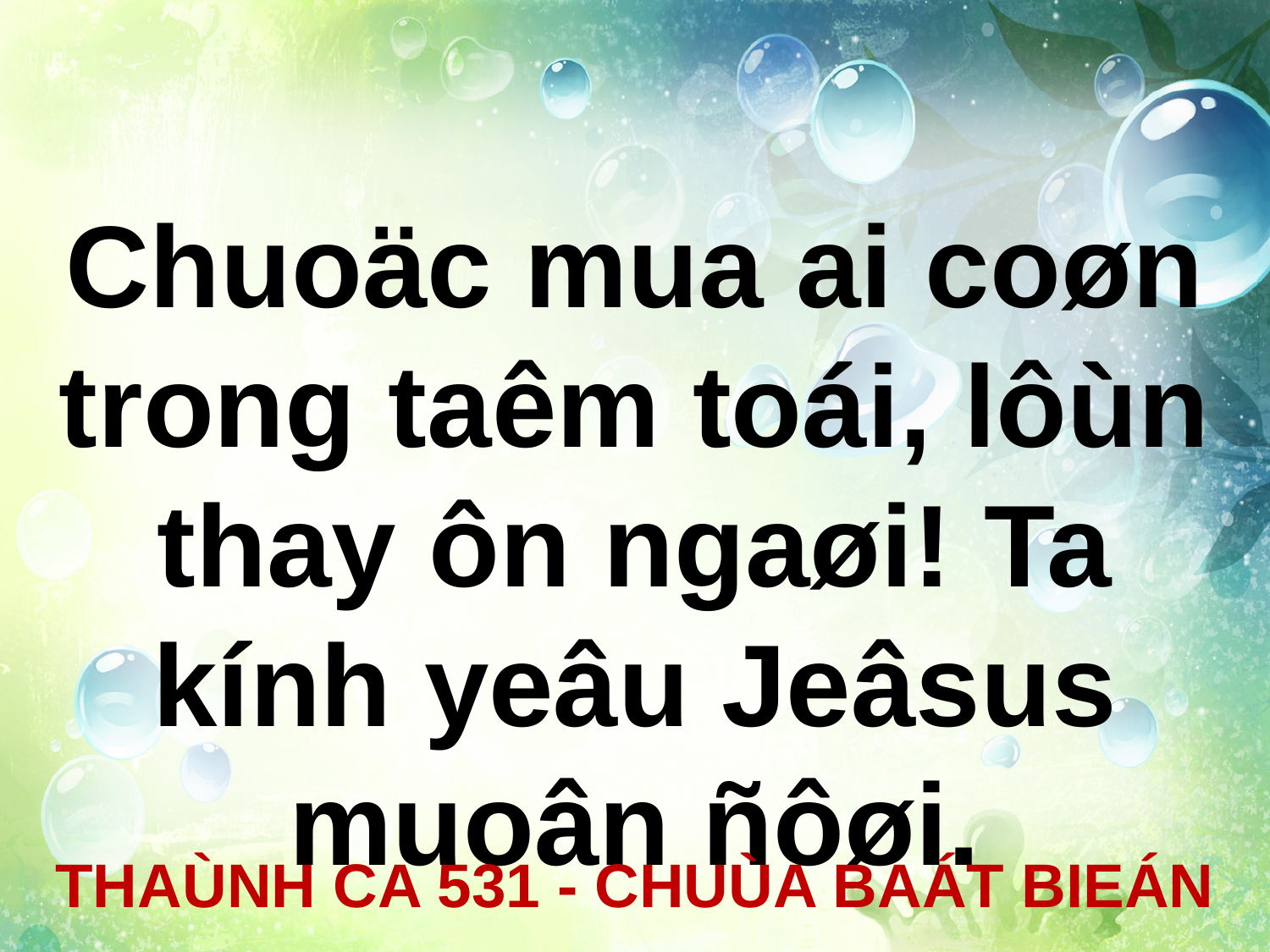

Chuoäc mua ai coøn trong taêm toái, lôùn thay ôn ngaøi! Ta kính yeâu Jeâsus muoân ñôøi.
THAÙNH CA 531 - CHUÙA BAÁT BIEÁN